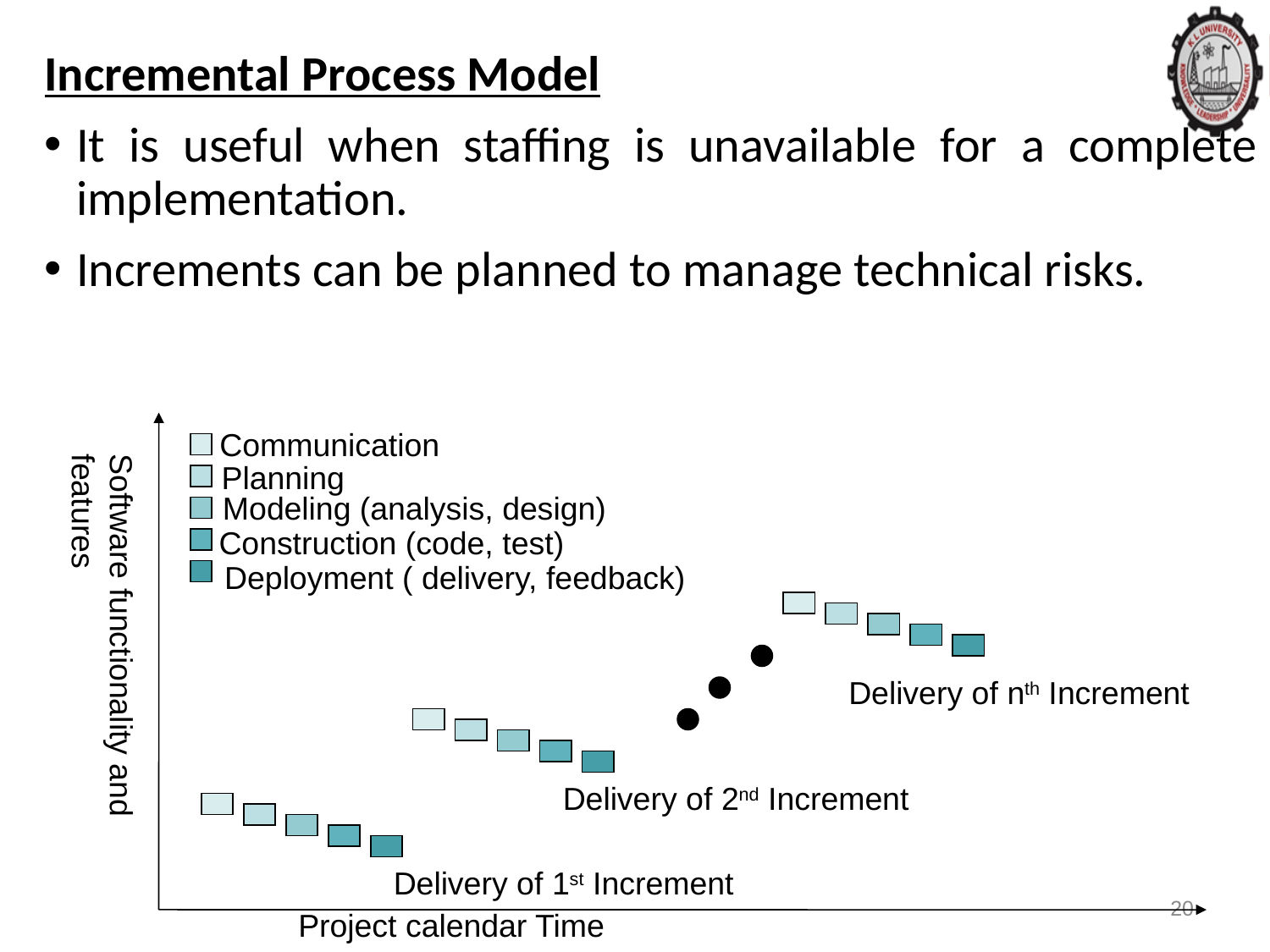

Incremental Process Model
It is useful when staffing is unavailable for a complete implementation.
Increments can be planned to manage technical risks.

Communication

Software functionality and features
Planning

Modeling (analysis, design)

Construction (code, test)

Deployment ( delivery, feedback)

Delivery of nth Increment

Delivery of 2nd Increment

Delivery of 1st Increment
20
Project calendar Time